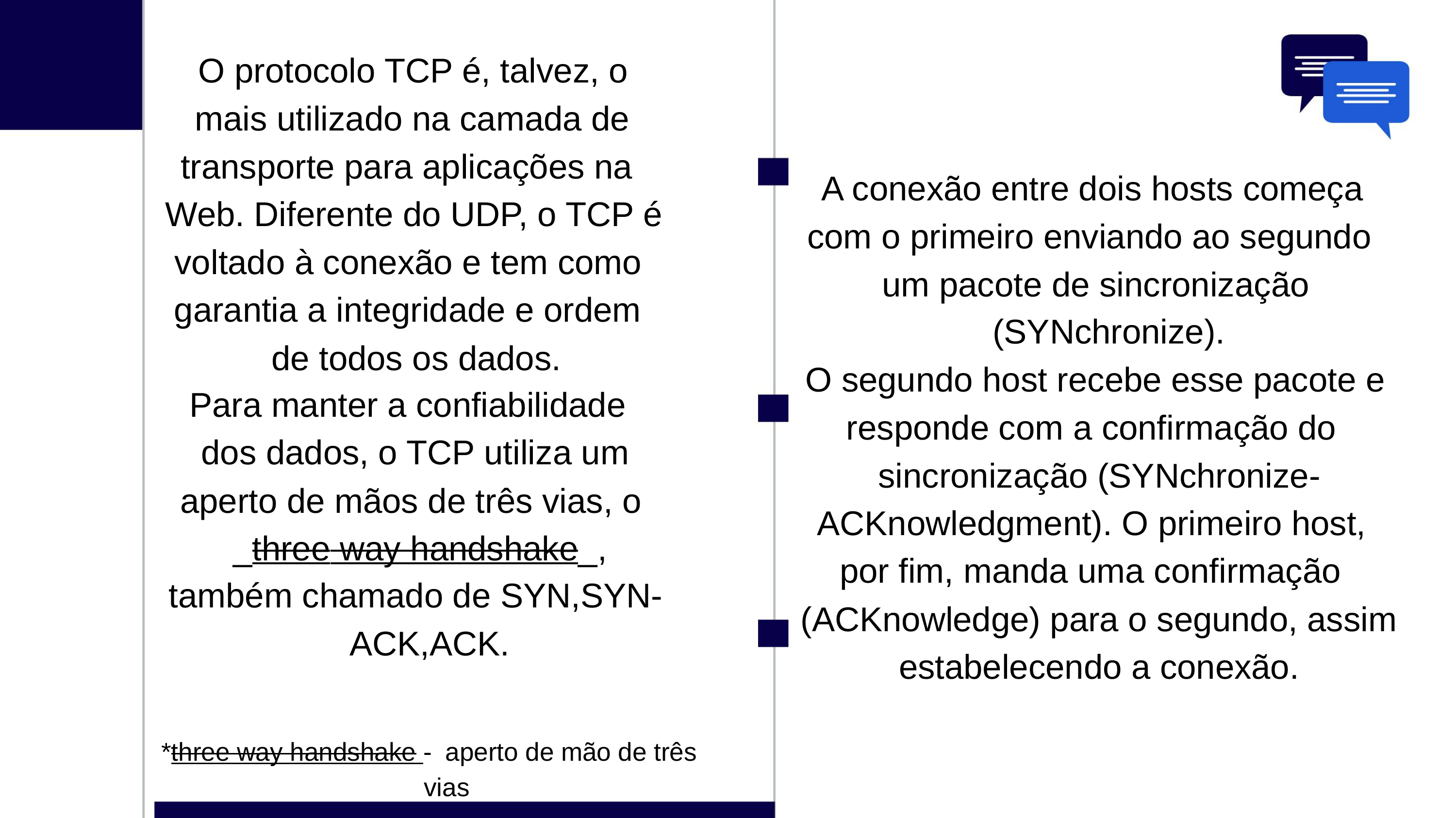

O protocolo TCP é, talvez, o
mais utilizado na camada de
transporte para aplicações na
Web. Diferente do UDP, o TCP é
voltado à conexão e tem como
garantia a integridade e ordem
de todos os dados.
A conexão entre dois hosts começa
com o primeiro enviando ao segundo
um pacote de sincronização
(SYNchronize).
O segundo host recebe esse pacote e
responde com a confirmação do
sincronização (SYNchronize-
ACKnowledgment). O primeiro host,
por fim, manda uma confirmação
(ACKnowledge) para o segundo, assim
estabelecendo a conexão.
Para manter a confiabilidade
dos dados, o TCP utiliza um
aperto de mãos de três vias, o
_three way handshake_,
também chamado de SYN,SYN-
ACK,ACK.
*three way handshake - aperto de mão de três
vias